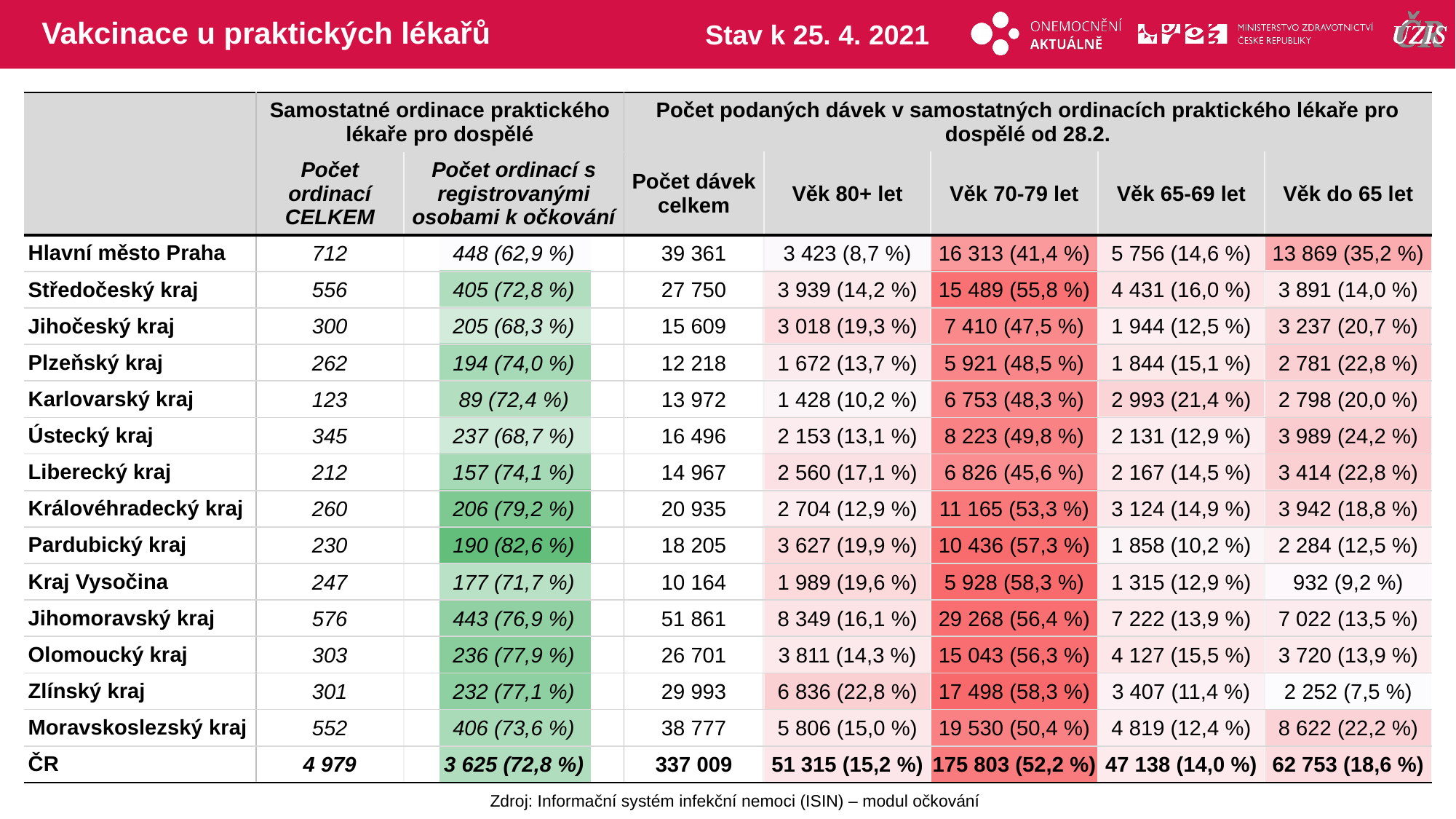

# Vakcinace u praktických lékařů
Stav k 25. 4. 2021
|  | Samostatné ordinace praktického lékaře pro dospělé |  | Počet podaných dávek v samostatných ordinacích praktického lékaře pro dospělé od 28.2. |  |  |  |  |
| --- | --- | --- | --- | --- | --- | --- | --- |
|  | Počet ordinací CELKEM | Počet ordinací s registrovanými osobami k očkování | Počet dávek celkem | Věk 80+ let | Věk 70-79 let | Věk 65-69 let | Věk do 65 let |
| Hlavní město Praha | 712 | 448 (62,9 %) | 39 361 | 3 423 (8,7 %) | 16 313 (41,4 %) | 5 756 (14,6 %) | 13 869 (35,2 %) |
| Středočeský kraj | 556 | 405 (72,8 %) | 27 750 | 3 939 (14,2 %) | 15 489 (55,8 %) | 4 431 (16,0 %) | 3 891 (14,0 %) |
| Jihočeský kraj | 300 | 205 (68,3 %) | 15 609 | 3 018 (19,3 %) | 7 410 (47,5 %) | 1 944 (12,5 %) | 3 237 (20,7 %) |
| Plzeňský kraj | 262 | 194 (74,0 %) | 12 218 | 1 672 (13,7 %) | 5 921 (48,5 %) | 1 844 (15,1 %) | 2 781 (22,8 %) |
| Karlovarský kraj | 123 | 89 (72,4 %) | 13 972 | 1 428 (10,2 %) | 6 753 (48,3 %) | 2 993 (21,4 %) | 2 798 (20,0 %) |
| Ústecký kraj | 345 | 237 (68,7 %) | 16 496 | 2 153 (13,1 %) | 8 223 (49,8 %) | 2 131 (12,9 %) | 3 989 (24,2 %) |
| Liberecký kraj | 212 | 157 (74,1 %) | 14 967 | 2 560 (17,1 %) | 6 826 (45,6 %) | 2 167 (14,5 %) | 3 414 (22,8 %) |
| Královéhradecký kraj | 260 | 206 (79,2 %) | 20 935 | 2 704 (12,9 %) | 11 165 (53,3 %) | 3 124 (14,9 %) | 3 942 (18,8 %) |
| Pardubický kraj | 230 | 190 (82,6 %) | 18 205 | 3 627 (19,9 %) | 10 436 (57,3 %) | 1 858 (10,2 %) | 2 284 (12,5 %) |
| Kraj Vysočina | 247 | 177 (71,7 %) | 10 164 | 1 989 (19,6 %) | 5 928 (58,3 %) | 1 315 (12,9 %) | 932 (9,2 %) |
| Jihomoravský kraj | 576 | 443 (76,9 %) | 51 861 | 8 349 (16,1 %) | 29 268 (56,4 %) | 7 222 (13,9 %) | 7 022 (13,5 %) |
| Olomoucký kraj | 303 | 236 (77,9 %) | 26 701 | 3 811 (14,3 %) | 15 043 (56,3 %) | 4 127 (15,5 %) | 3 720 (13,9 %) |
| Zlínský kraj | 301 | 232 (77,1 %) | 29 993 | 6 836 (22,8 %) | 17 498 (58,3 %) | 3 407 (11,4 %) | 2 252 (7,5 %) |
| Moravskoslezský kraj | 552 | 406 (73,6 %) | 38 777 | 5 806 (15,0 %) | 19 530 (50,4 %) | 4 819 (12,4 %) | 8 622 (22,2 %) |
| ČR | 4 979 | 3 625 (72,8 %) | 337 009 | 51 315 (15,2 %) | 175 803 (52,2 %) | 47 138 (14,0 %) | 62 753 (18,6 %) |
|  |
| --- |
|  |
|  |
|  |
|  |
|  |
|  |
|  |
|  |
|  |
|  |
|  |
|  |
|  |
|  |
|  |  |  |  |
| --- | --- | --- | --- |
|  |  |  |  |
|  |  |  |  |
|  |  |  |  |
|  |  |  |  |
|  |  |  |  |
|  |  |  |  |
|  |  |  |  |
|  |  |  |  |
|  |  |  |  |
|  |  |  |  |
|  |  |  |  |
|  |  |  |  |
|  |  |  |  |
|  |  |  |  |
Zdroj: Informační systém infekční nemoci (ISIN) – modul očkování